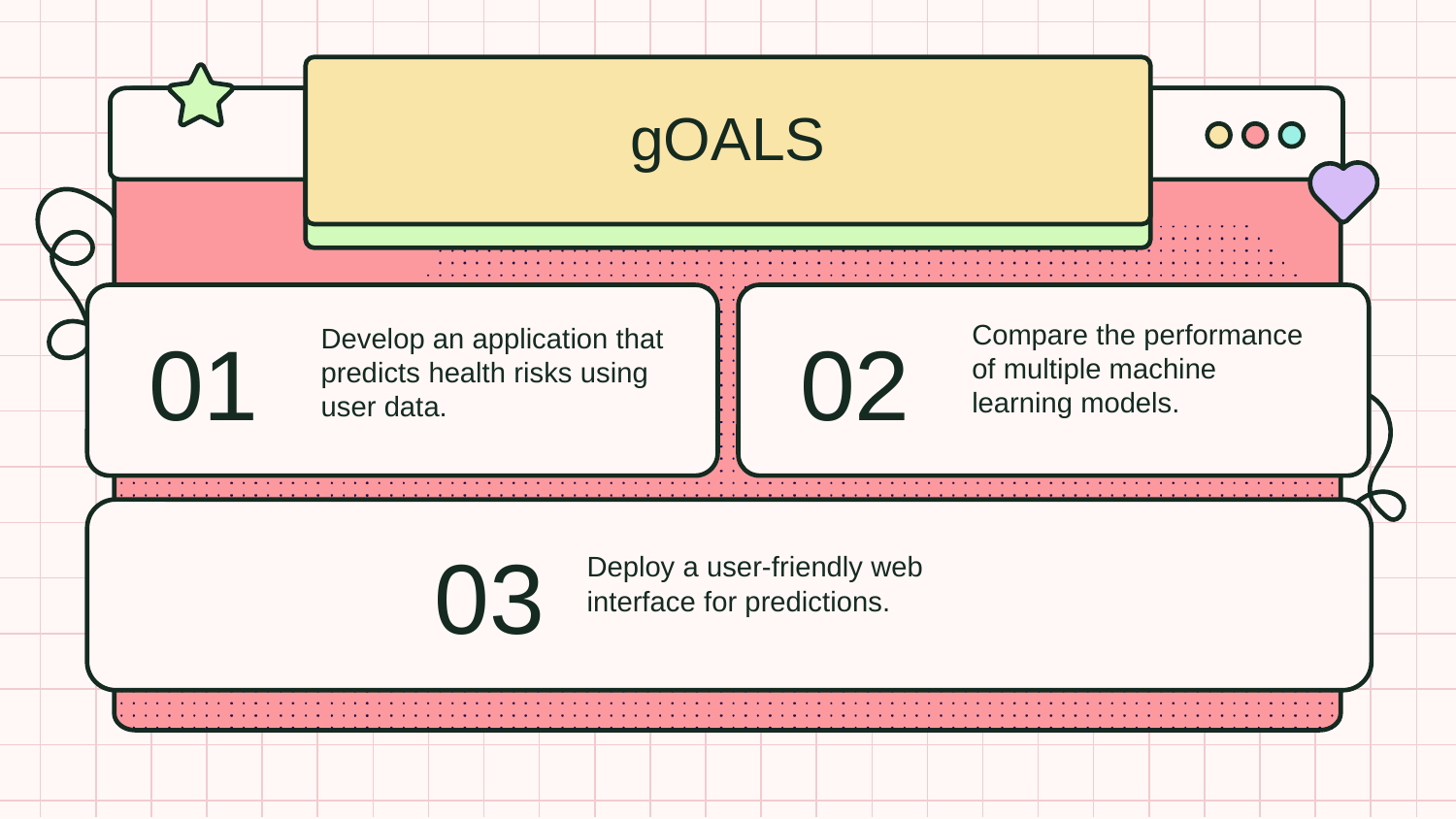

# gOALS

Compare the performance of multiple machine learning models.
01

02

Develop an application that predicts health risks using user data.

03

Deploy a user-friendly web interface for predictions.